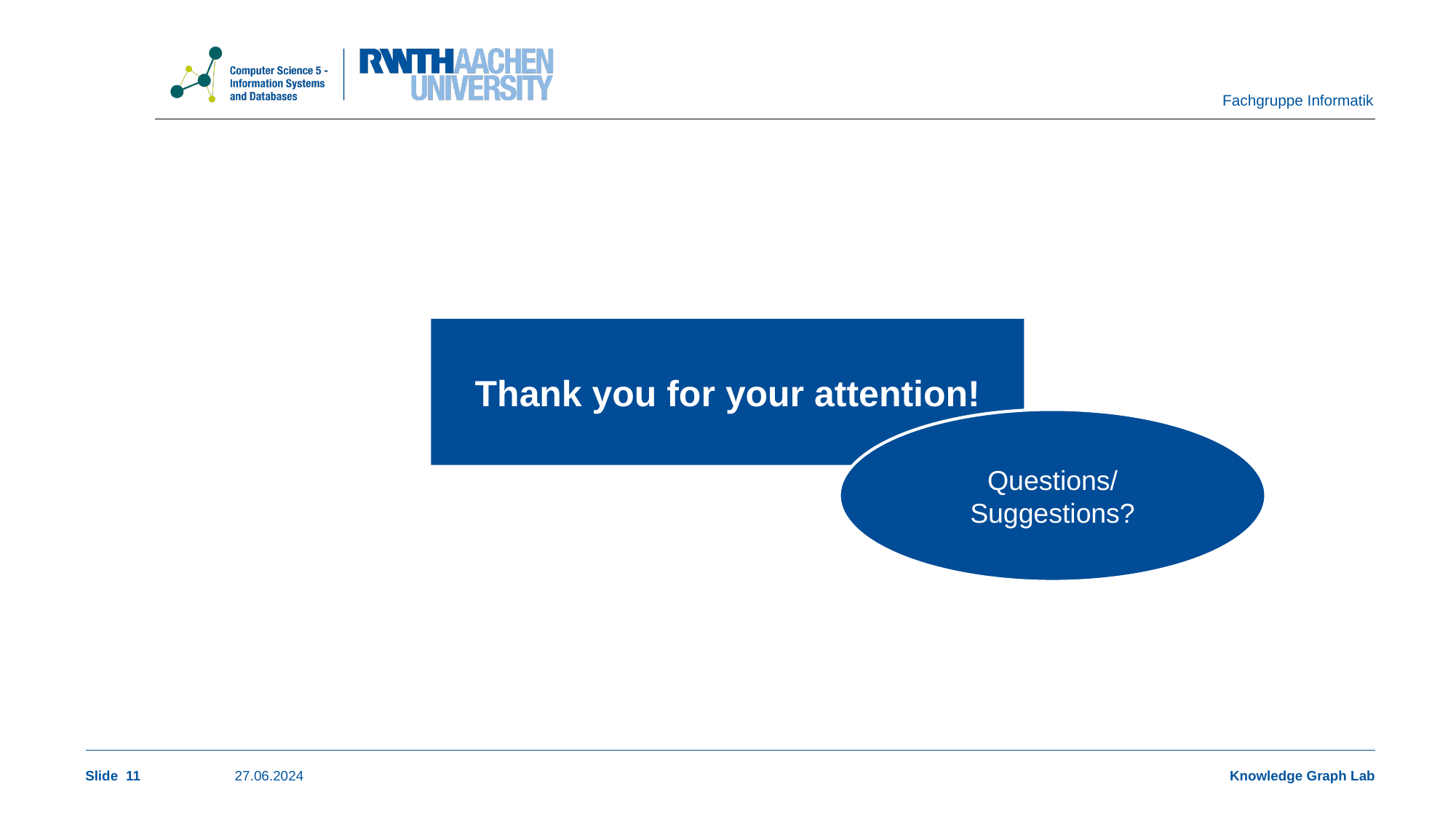

Thank you for your attention!
Questions/Suggestions?
11
27.06.2024
Knowledge Graph Lab